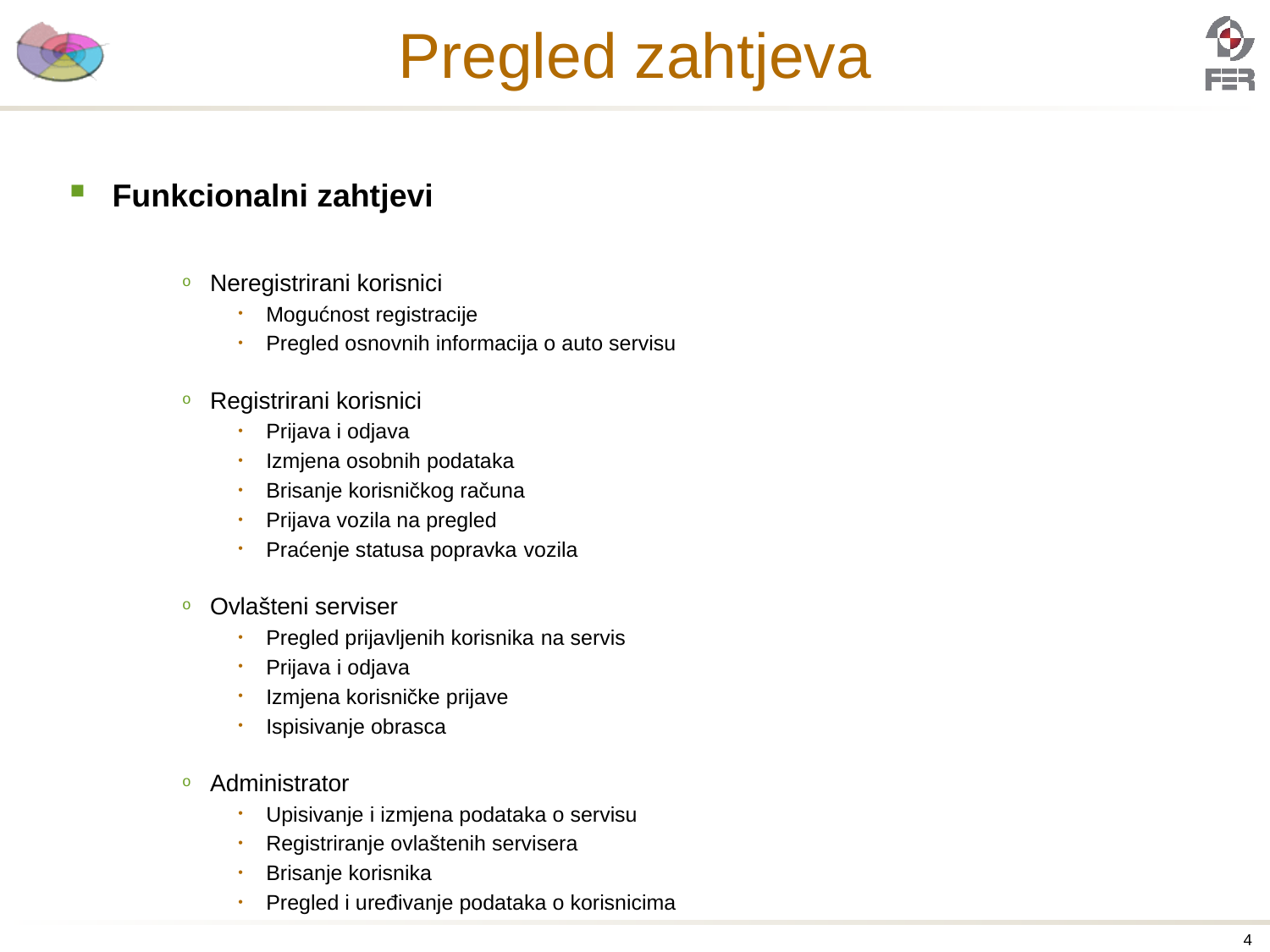

# Pregled zahtjeva
Funkcionalni zahtjevi

Neregistrirani korisnici
Mogućnost registracije
Pregled osnovnih informacija o auto servisu
Registrirani korisnici
Prijava i odjava
Izmjena osobnih podataka
Brisanje korisničkog računa
Prijava vozila na pregled
Praćenje statusa popravka vozila
Ovlašteni serviser
Pregled prijavljenih korisnika na servis
Prijava i odjava
Izmjena korisničke prijave
Ispisivanje obrasca
Administrator
Upisivanje i izmjena podataka o servisu
Registriranje ovlaštenih servisera
Brisanje korisnika
Pregled i uređivanje podataka o korisnicima
4